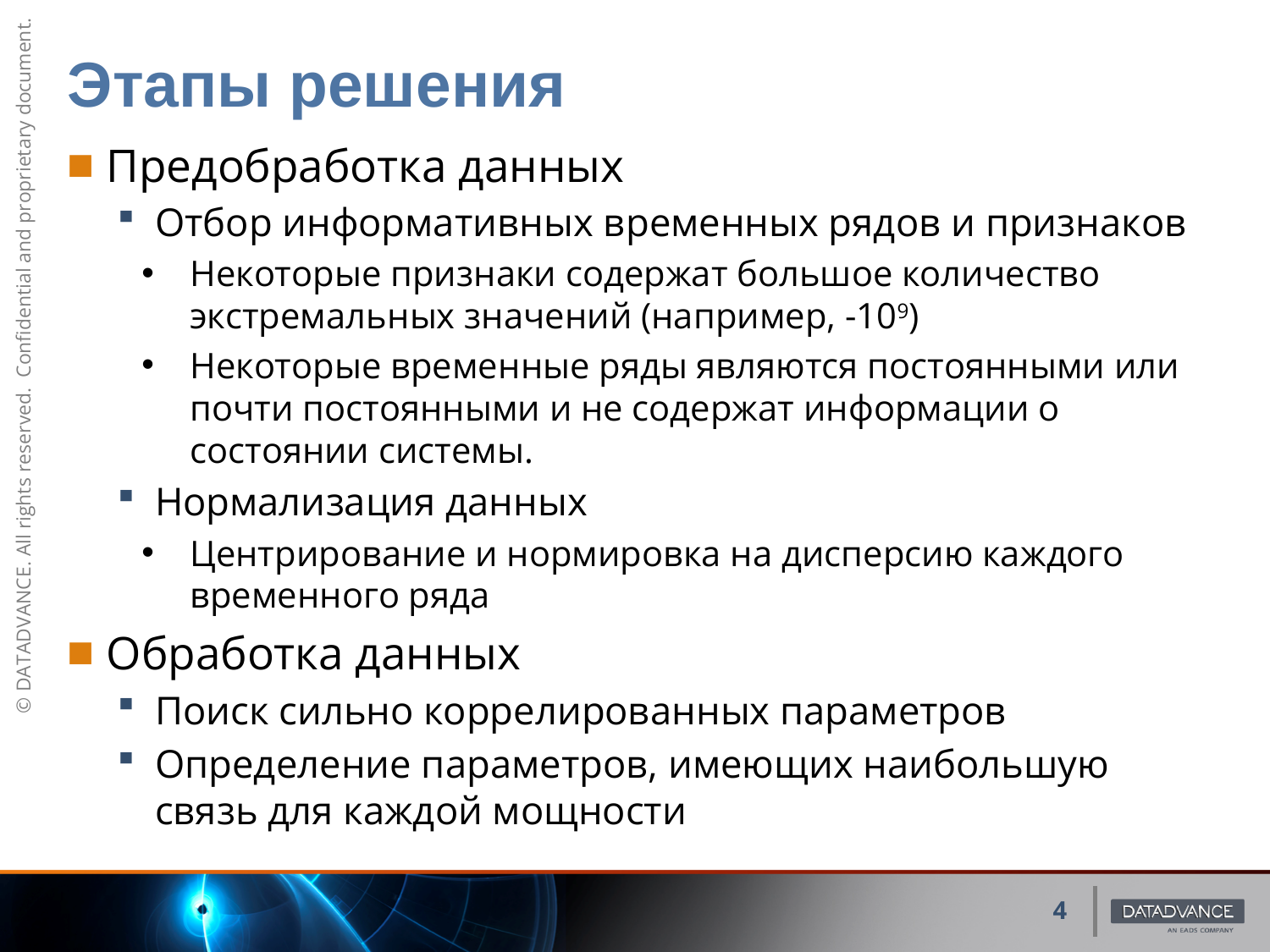

# Этапы решения
Предобработка данных
Отбор информативных временных рядов и признаков
Некоторые признаки содержат большое количество экстремальных значений (например, -109)
Некоторые временные ряды являются постоянными или почти постоянными и не содержат информации о состоянии системы.
Нормализация данных
Центрирование и нормировка на дисперсию каждого временного ряда
Обработка данных
Поиск сильно коррелированных параметров
Определение параметров, имеющих наибольшую связь для каждой мощности